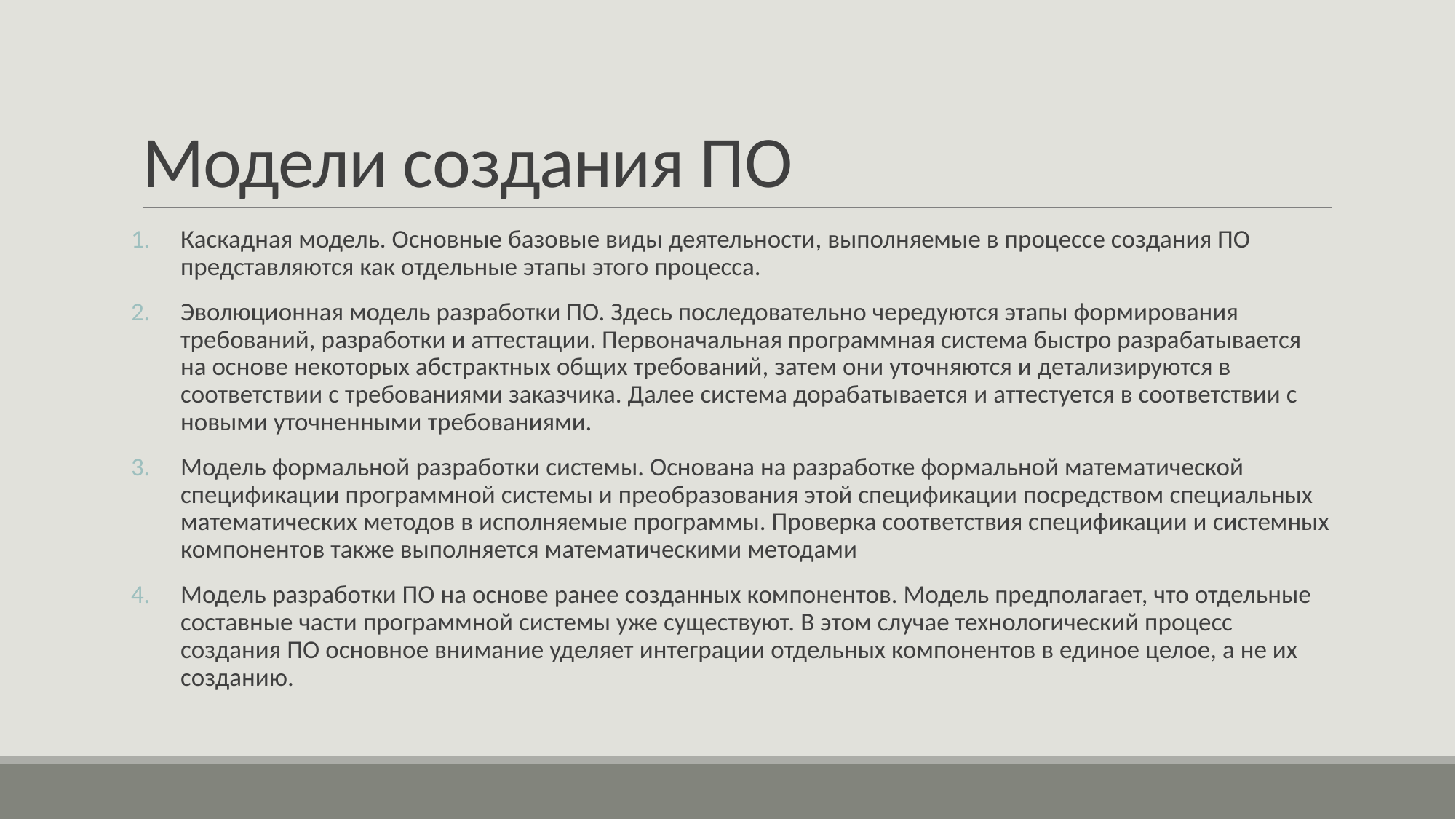

# Модели создания ПО
Каскадная модель. Основные базовые виды деятельности, выполняемые в процессе создания ПО представляются как отдельные этапы этого процесса.
Эволюционная модель разработки ПО. Здесь последовательно чередуются этапы формирования требований, разработки и аттестации. Первоначальная программная система быстро разрабатывается на основе некоторых абстрактных общих требований, затем они уточняются и детализируются в соответствии с требованиями заказчика. Далее система дорабатывается и аттестуется в соответствии с новыми уточненными требованиями.
Модель формальной разработки системы. Основана на разработке формальной математической спецификации программной системы и преобразования этой спецификации посредством специальных математических методов в исполняемые программы. Проверка соответствия спецификации и системных компонентов также выполняется математическими методами
Модель разработки ПО на основе ранее созданных компонентов. Модель предполагает, что отдельные составные части программной системы уже существуют. В этом случае технологический процесс создания ПО основное внимание уделяет интеграции отдельных компонентов в единое целое, а не их созданию.